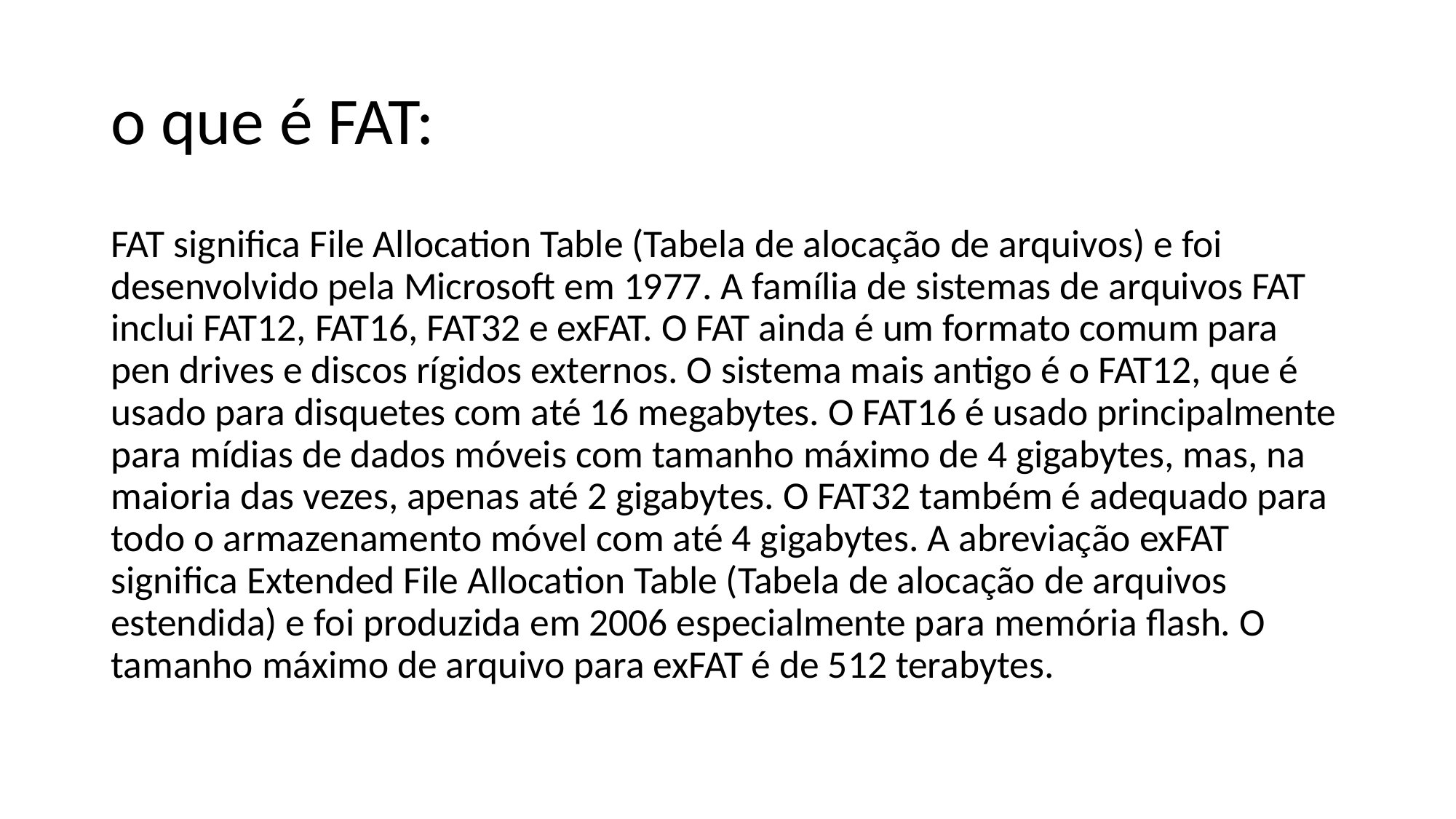

# o que é FAT:
FAT significa File Allocation Table (Tabela de alocação de arquivos) e foi desenvolvido pela Microsoft em 1977. A família de sistemas de arquivos FAT inclui FAT12, FAT16, FAT32 e exFAT. O FAT ainda é um formato comum para pen drives e discos rígidos externos. O sistema mais antigo é o FAT12, que é usado para disquetes com até 16 megabytes. O FAT16 é usado principalmente para mídias de dados móveis com tamanho máximo de 4 gigabytes, mas, na maioria das vezes, apenas até 2 gigabytes. O FAT32 também é adequado para todo o armazenamento móvel com até 4 gigabytes. A abreviação exFAT significa Extended File Allocation Table (Tabela de alocação de arquivos estendida) e foi produzida em 2006 especialmente para memória flash. O tamanho máximo de arquivo para exFAT é de 512 terabytes.